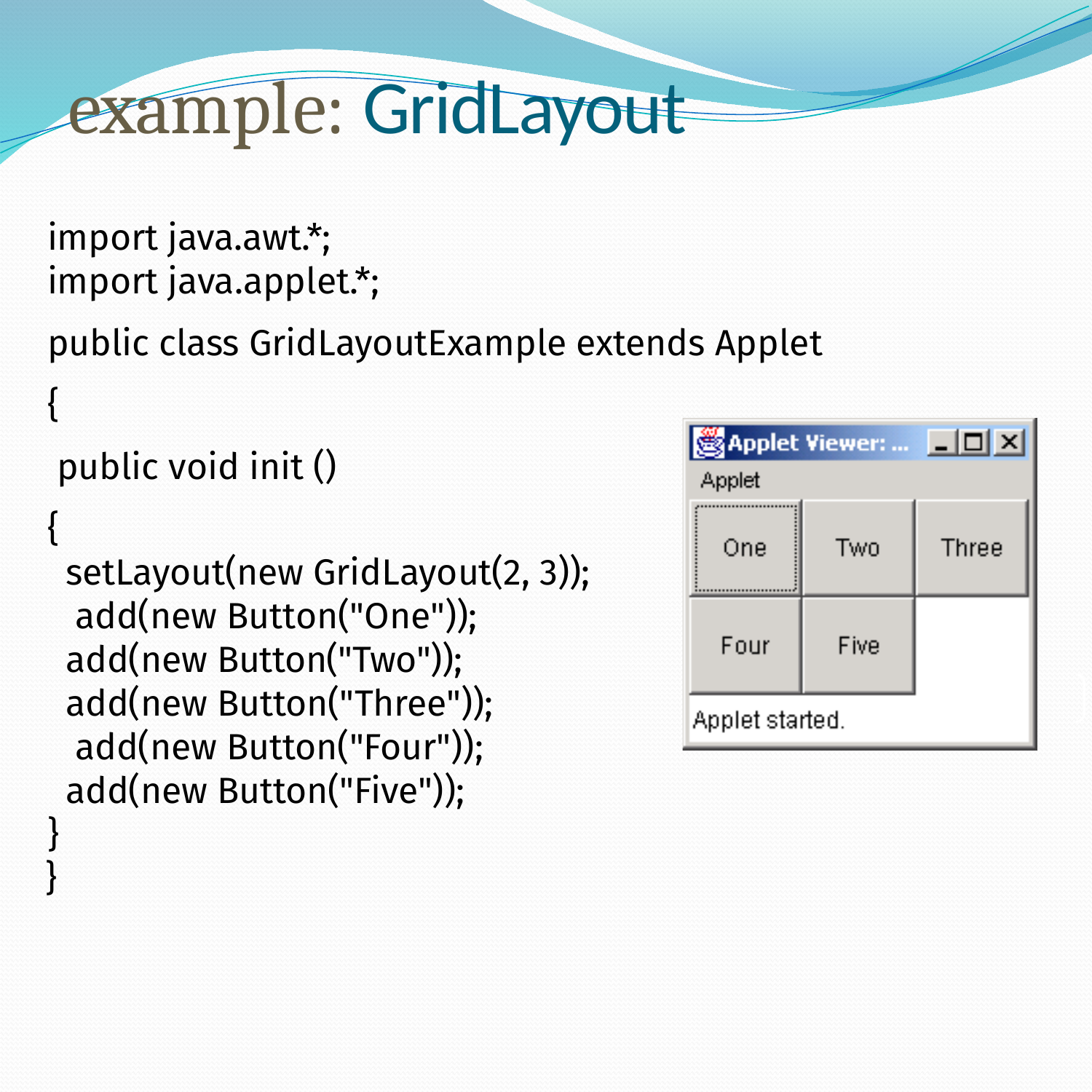

# example: GridLayout
import java.awt.*;
import java.applet.*;
public class GridLayoutExample extends Applet
{
 public void init ()
{
setLayout(new GridLayout(2, 3));
 add(new Button("One"));
add(new Button("Two"));
add(new Button("Three"));
 add(new Button("Four"));
add(new Button("Five"));
}
}